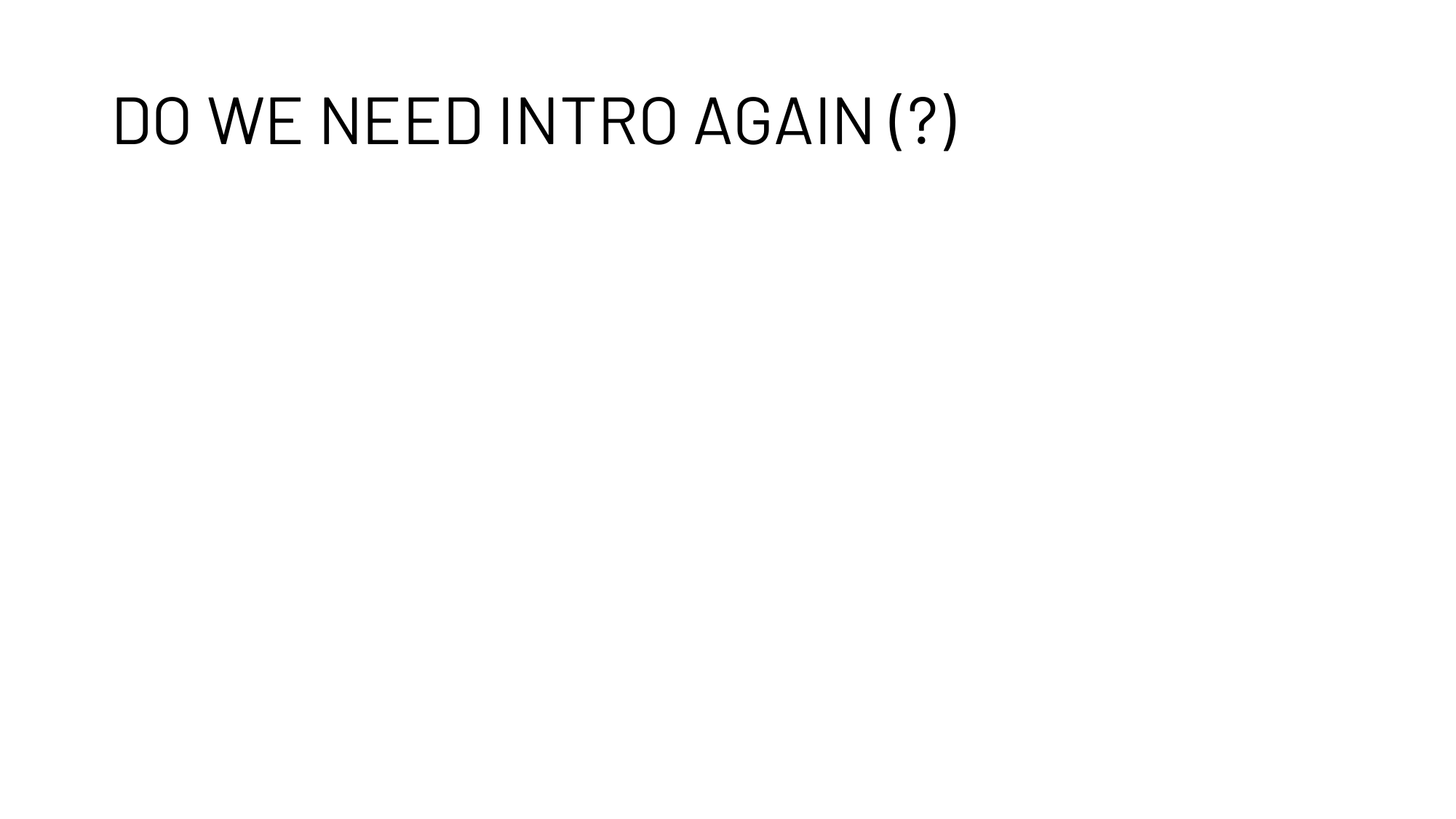

# DO WE NEED INTRO AGAIN (?)